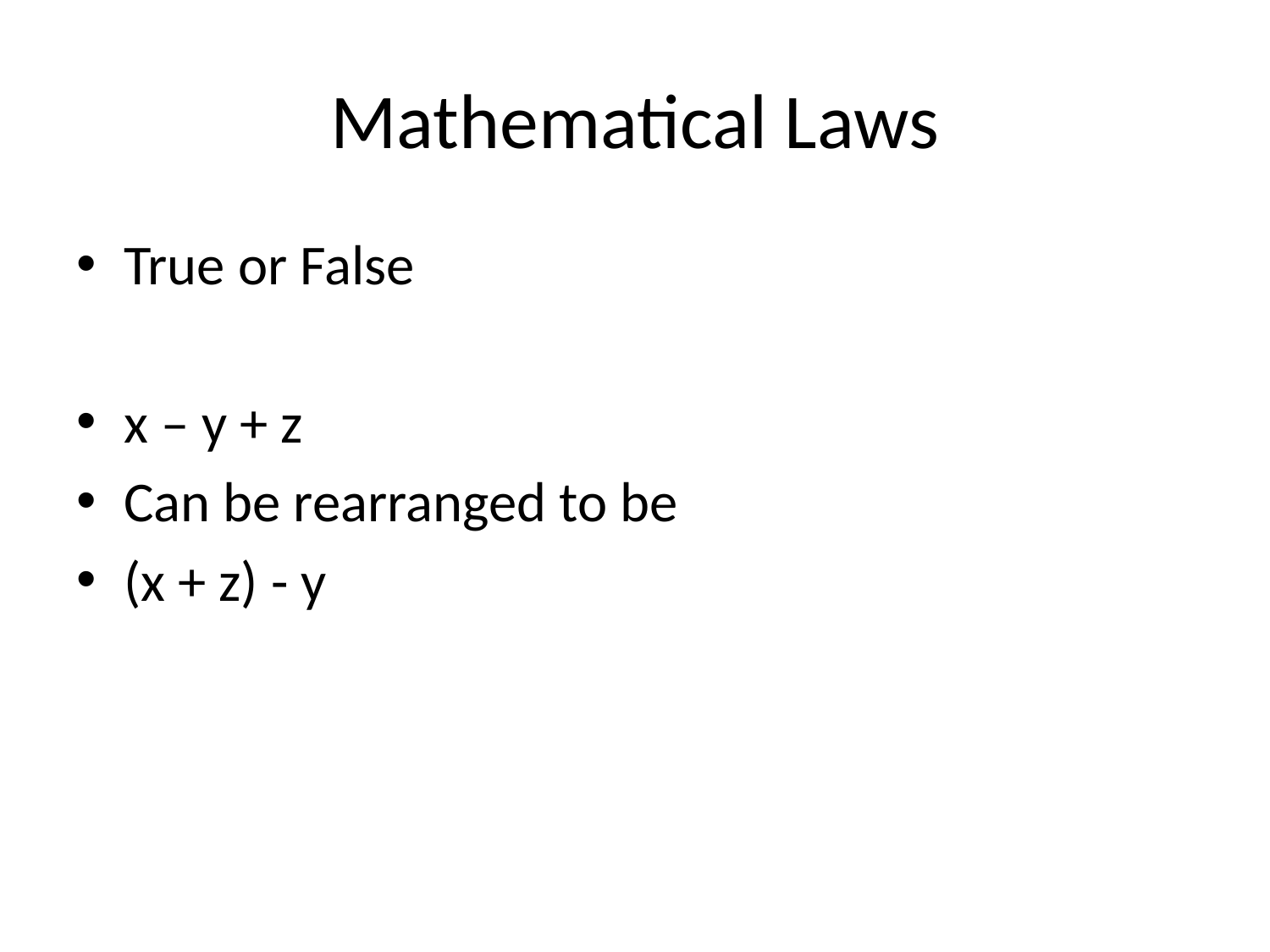

# Mathematical Laws
True or False

x – y + z
Can be rearranged to be
(x + z) - y